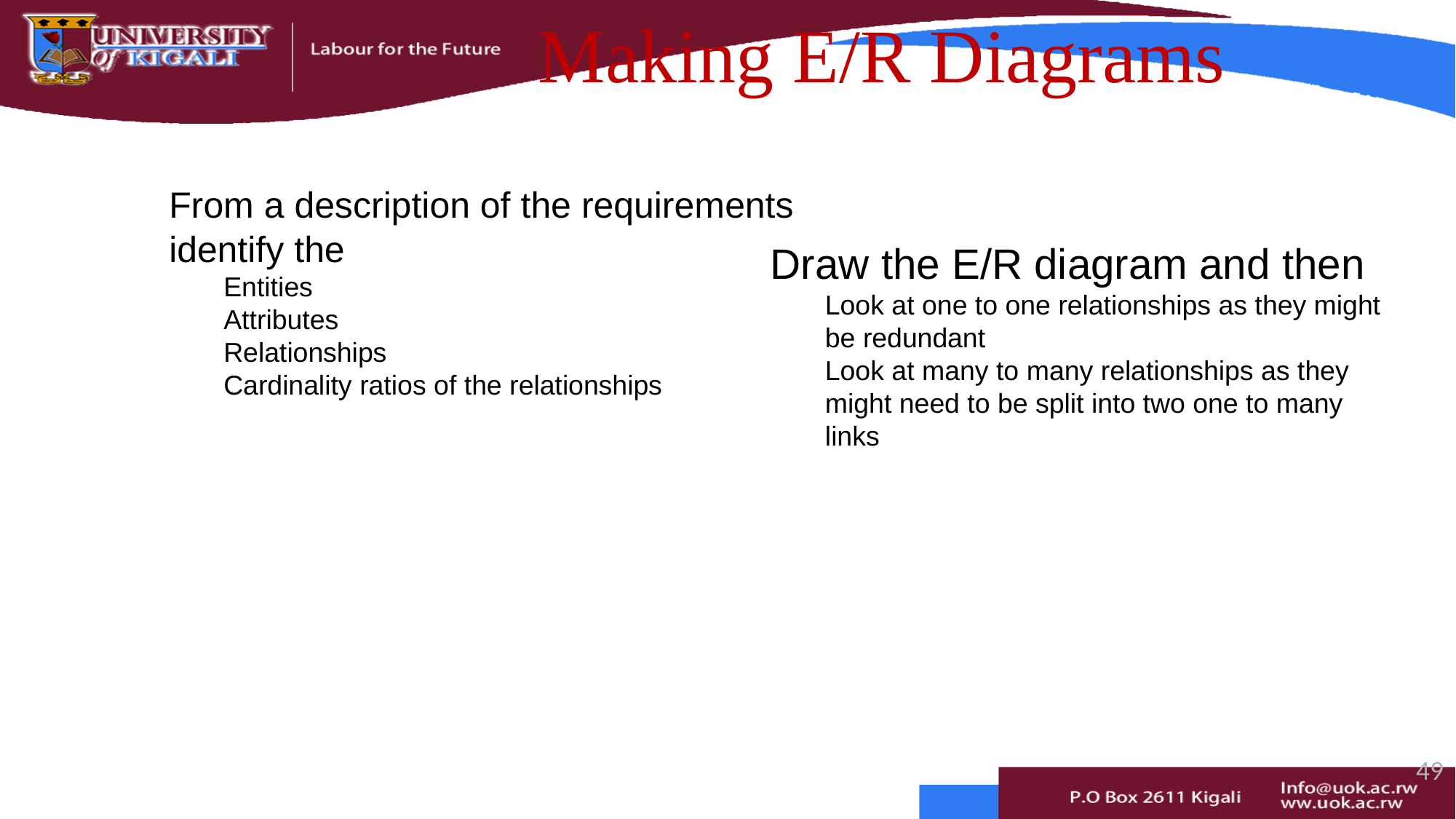

# Making E/R Diagrams
From a description of the requirements identify the
Entities
Attributes
Relationships
Cardinality ratios of the relationships
Draw the E/R diagram and then
Look at one to one relationships as they might be redundant
Look at many to many relationships as they might need to be split into two one to many links
49